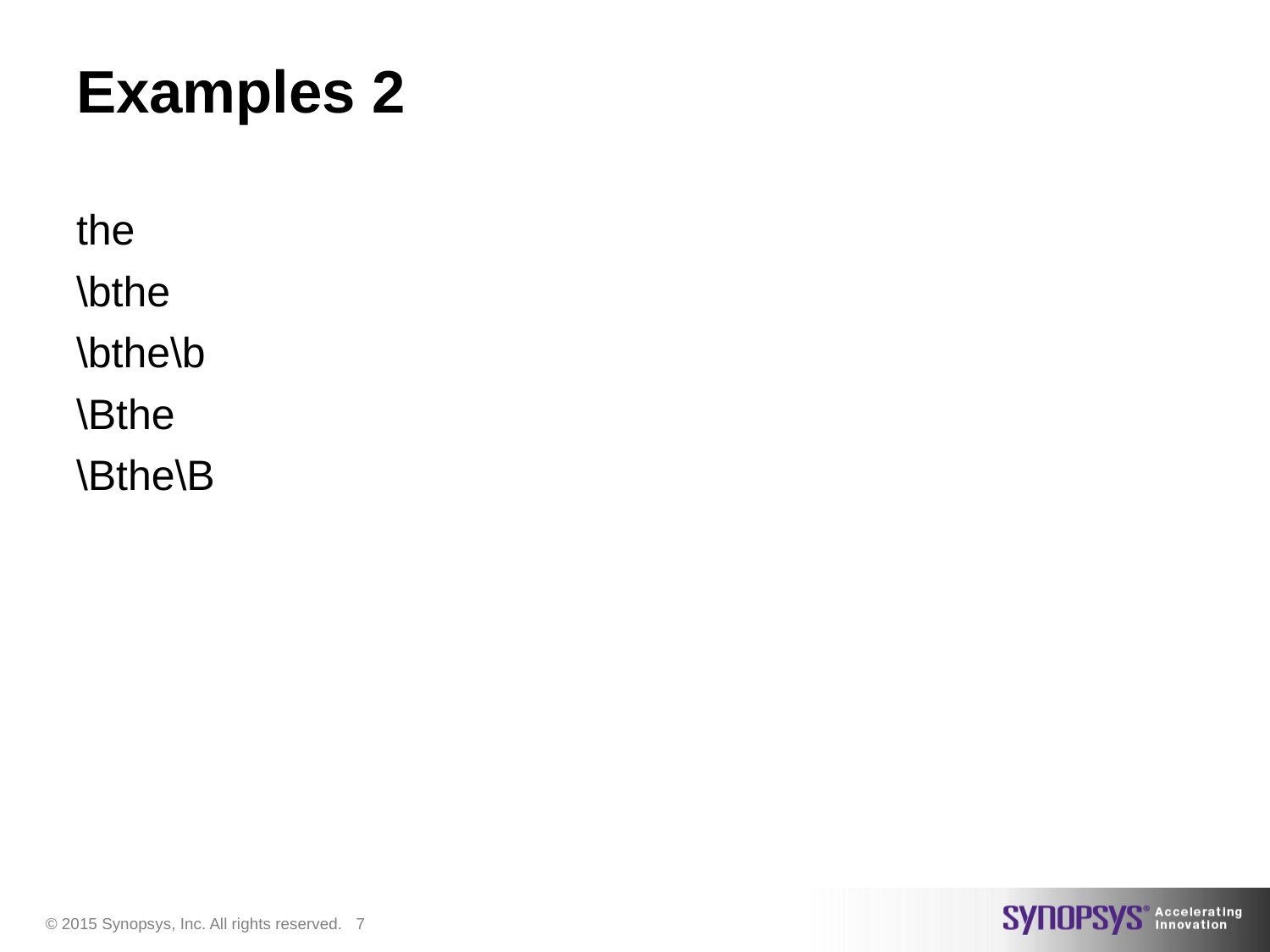

# Examples 2
the
\bthe
\bthe\b
\Bthe
\Bthe\B